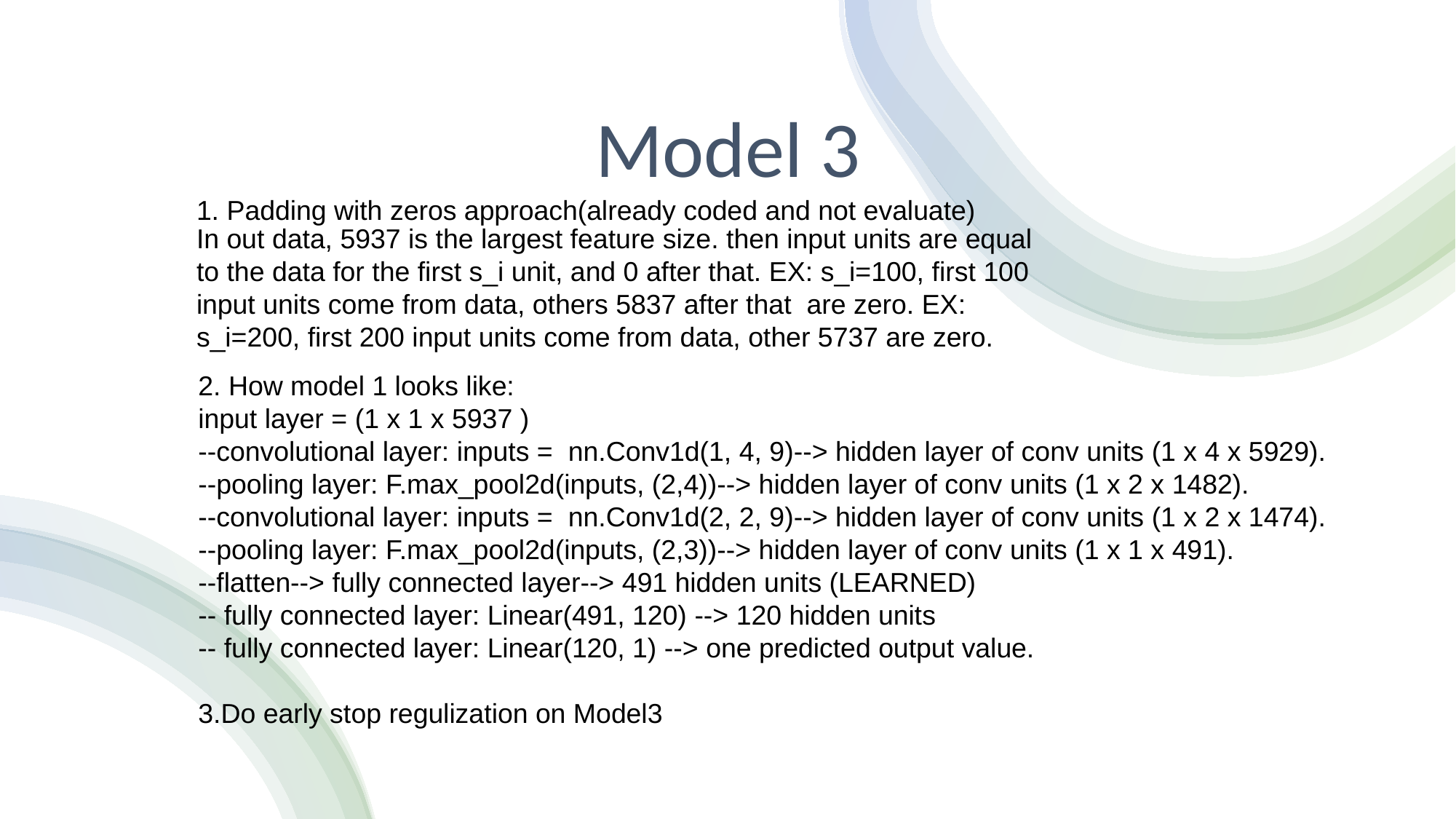

# Model 3
1. Padding with zeros approach(already coded and not evaluate)
In out data, 5937 is the largest feature size. then input units are equal to the data for the first s_i unit, and 0 after that. EX: s_i=100, first 100 input units come from data, others 5837 after that  are zero. EX: s_i=200, first 200 input units come from data, other 5737 are zero.

2. How model 1 looks like:
input layer = (1 x 1 x 5937 )
--convolutional layer: inputs =  nn.Conv1d(1, 4, 9)--> hidden layer of conv units (1 x 4 x 5929).
--pooling layer: F.max_pool2d(inputs, (2,4))--> hidden layer of conv units (1 x 2 x 1482).
--convolutional layer: inputs =  nn.Conv1d(2, 2, 9)--> hidden layer of conv units (1 x 2 x 1474).
--pooling layer: F.max_pool2d(inputs, (2,3))--> hidden layer of conv units (1 x 1 x 491).
--flatten--> fully connected layer--> 491 hidden units (LEARNED)
-- fully connected layer: Linear(491, 120) --> 120 hidden units
-- fully connected layer: Linear(120, 1) --> one predicted output value.

3.Do early stop regulization on Model3